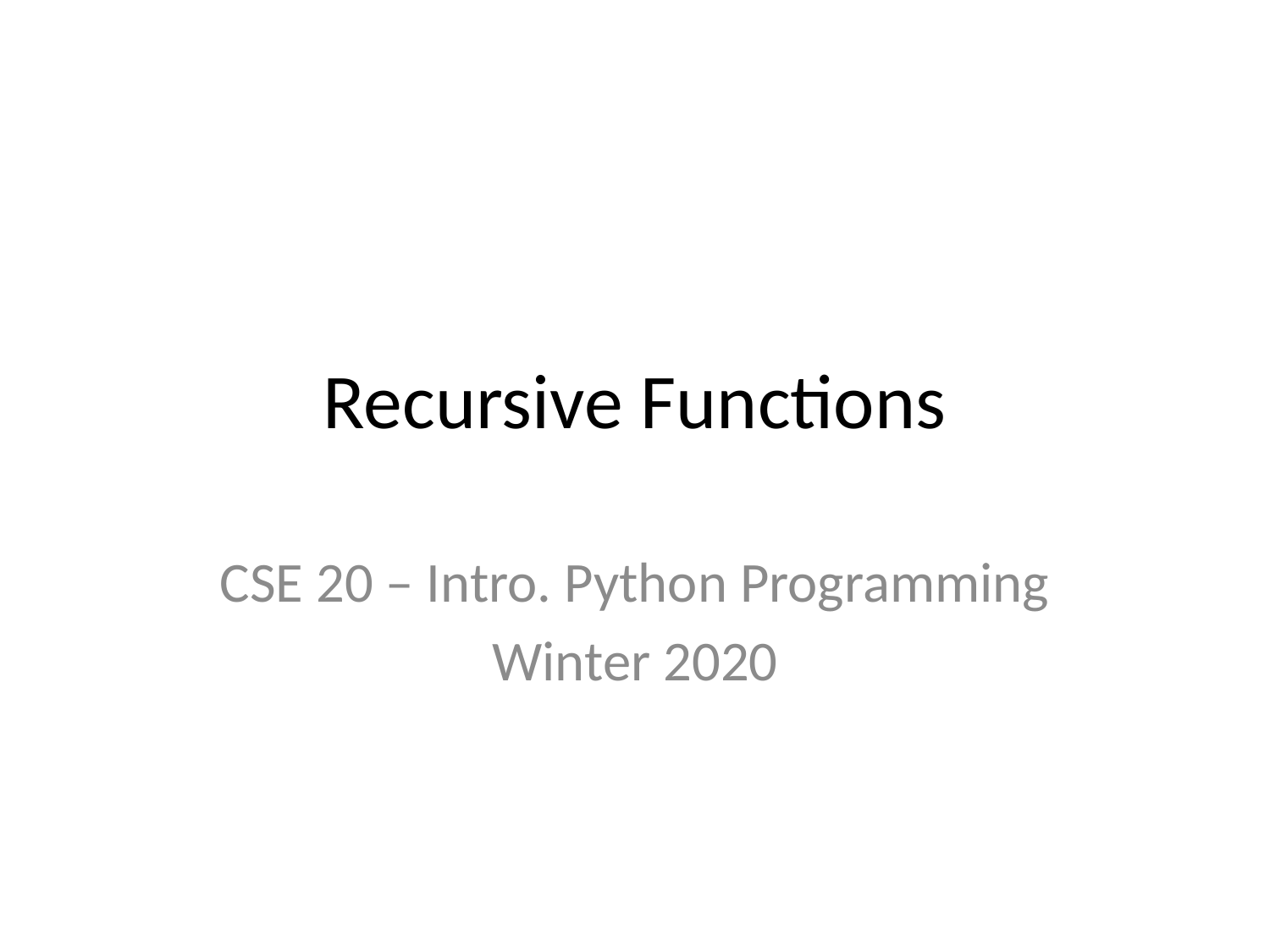

# Recursive Functions
CSE 20 – Intro. Python Programming
Winter 2020